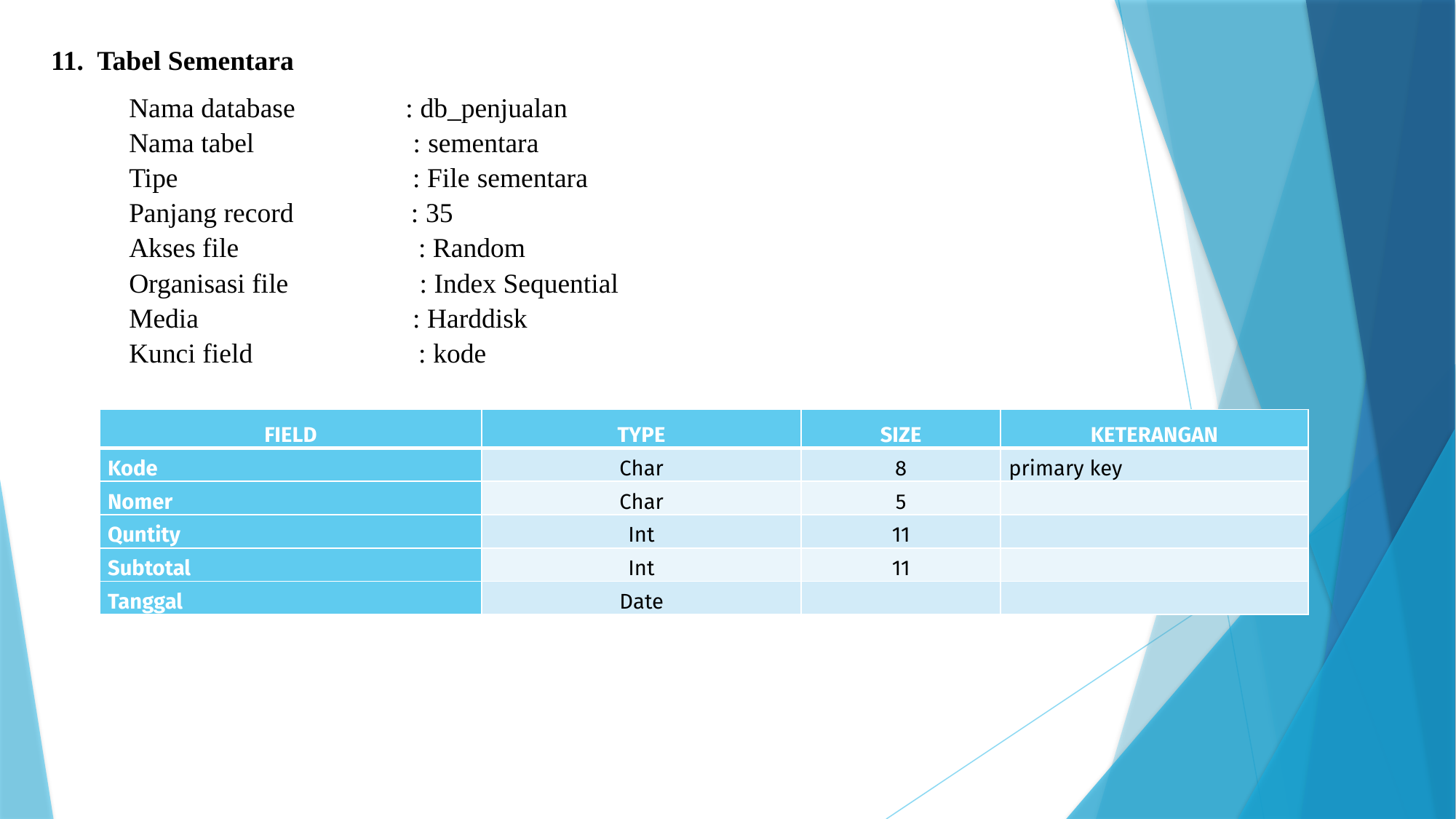

11.  Tabel Sementara
Nama database                : db_penjualan
Nama tabel                       : sementara
Tipe                                  : File sementara
Panjang record                 : 35
Akses file                          : Random
Organisasi file                   : Index Sequential
Media                               : Harddisk
Kunci field                        : kode

| FIELD | TYPE | SIZE | KETERANGAN |
| --- | --- | --- | --- |
| Kode | Char | 8 | primary key |
| Nomer | Char | 5 |  |
| Quntity | Int | 11 |  |
| Subtotal | Int | 11 |  |
| Tanggal | Date |  |  |